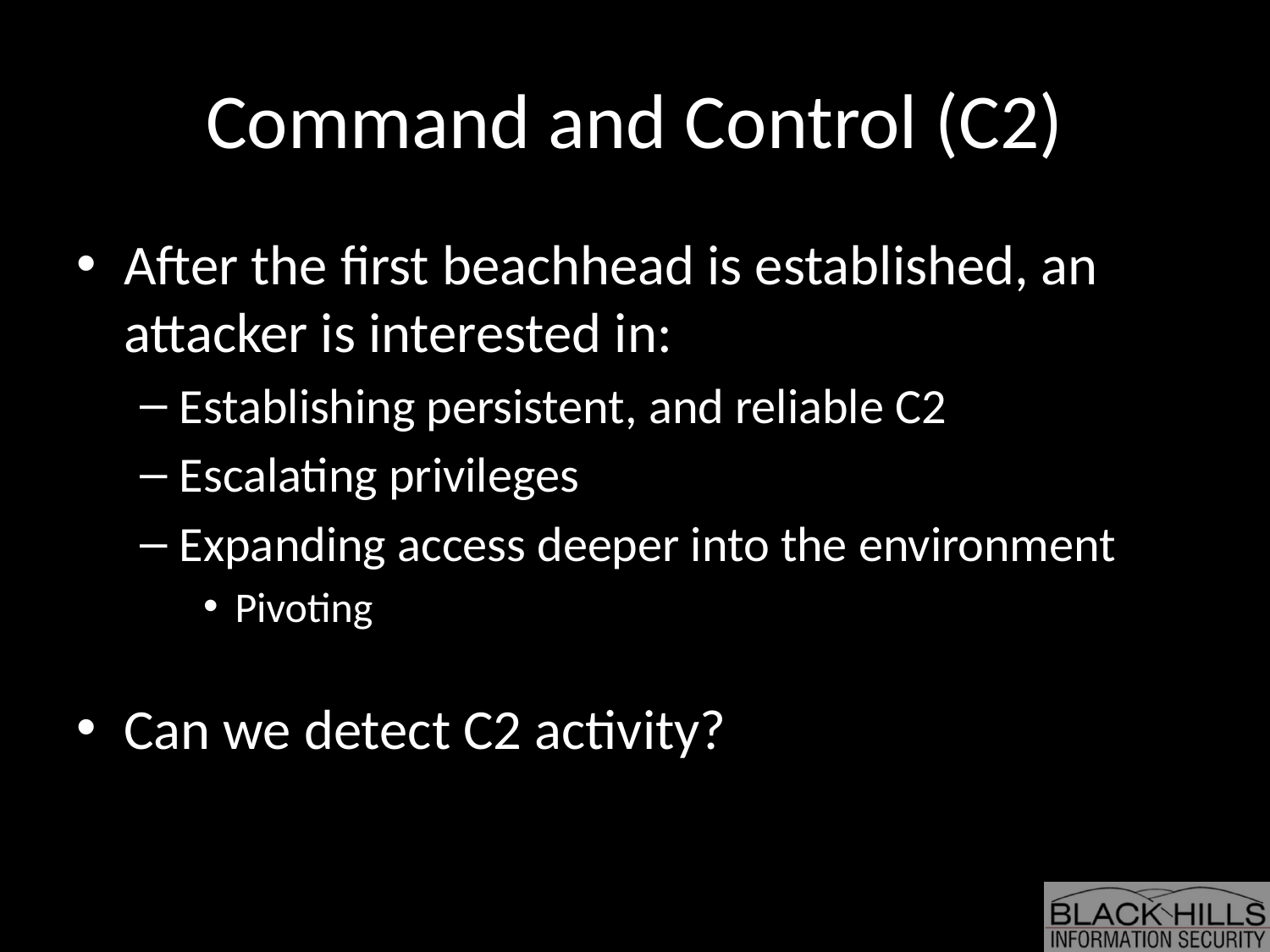

# Command and Control (C2)
After the first beachhead is established, an attacker is interested in:
Establishing persistent, and reliable C2
Escalating privileges
Expanding access deeper into the environment
Pivoting
Can we detect C2 activity?